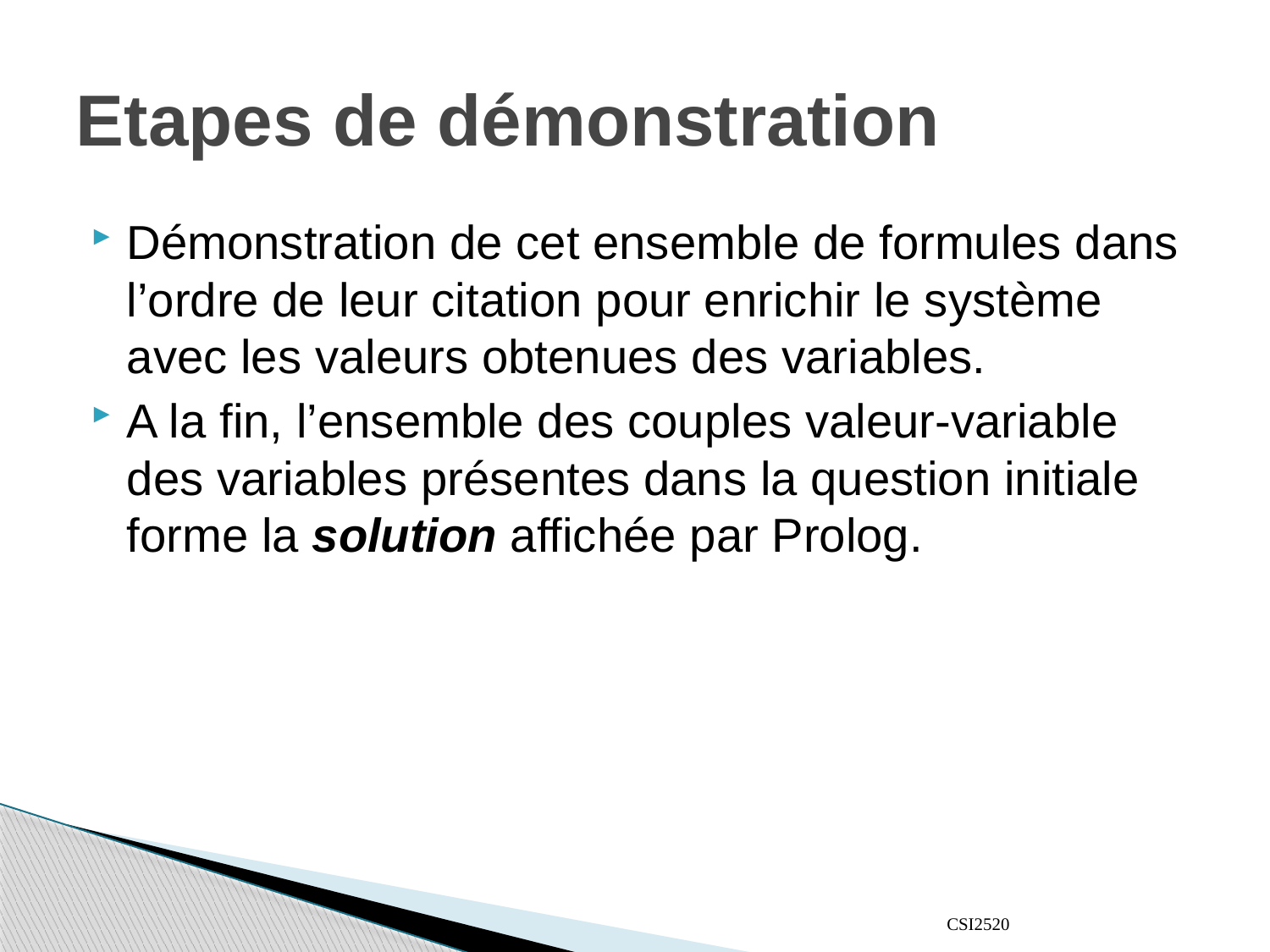

# Etapes de démonstration
Démonstration de cet ensemble de formules dans l’ordre de leur citation pour enrichir le système avec les valeurs obtenues des variables.
A la fin, l’ensemble des couples valeur-variable des variables présentes dans la question initiale forme la solution affichée par Prolog.
CSI2520